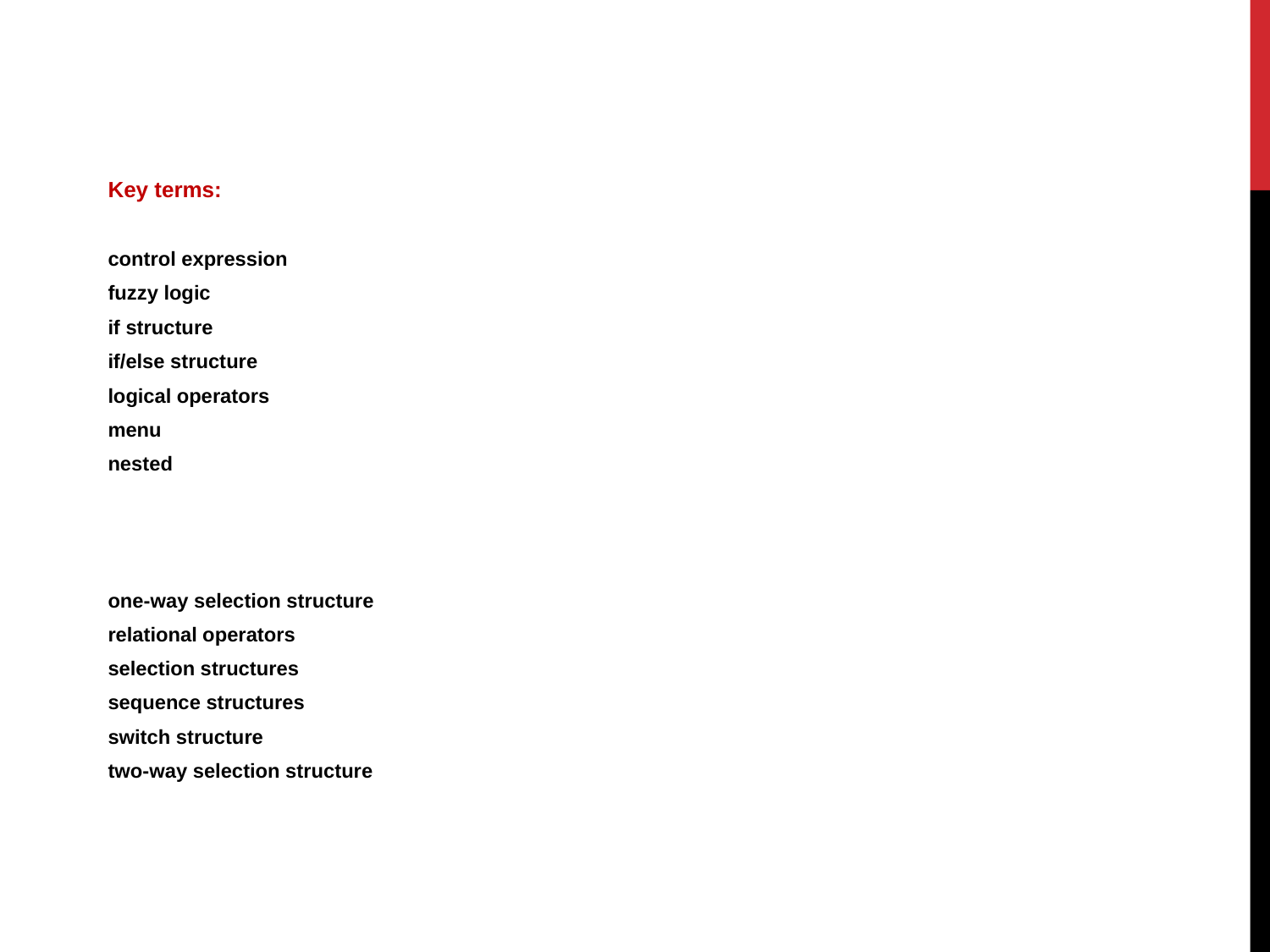

Key terms:

control expression
fuzzy logic
if structure
if/else structure
logical operators
menu
nested

one-way selection structure
relational operators
selection structures
sequence structures
switch structure
two-way selection structure